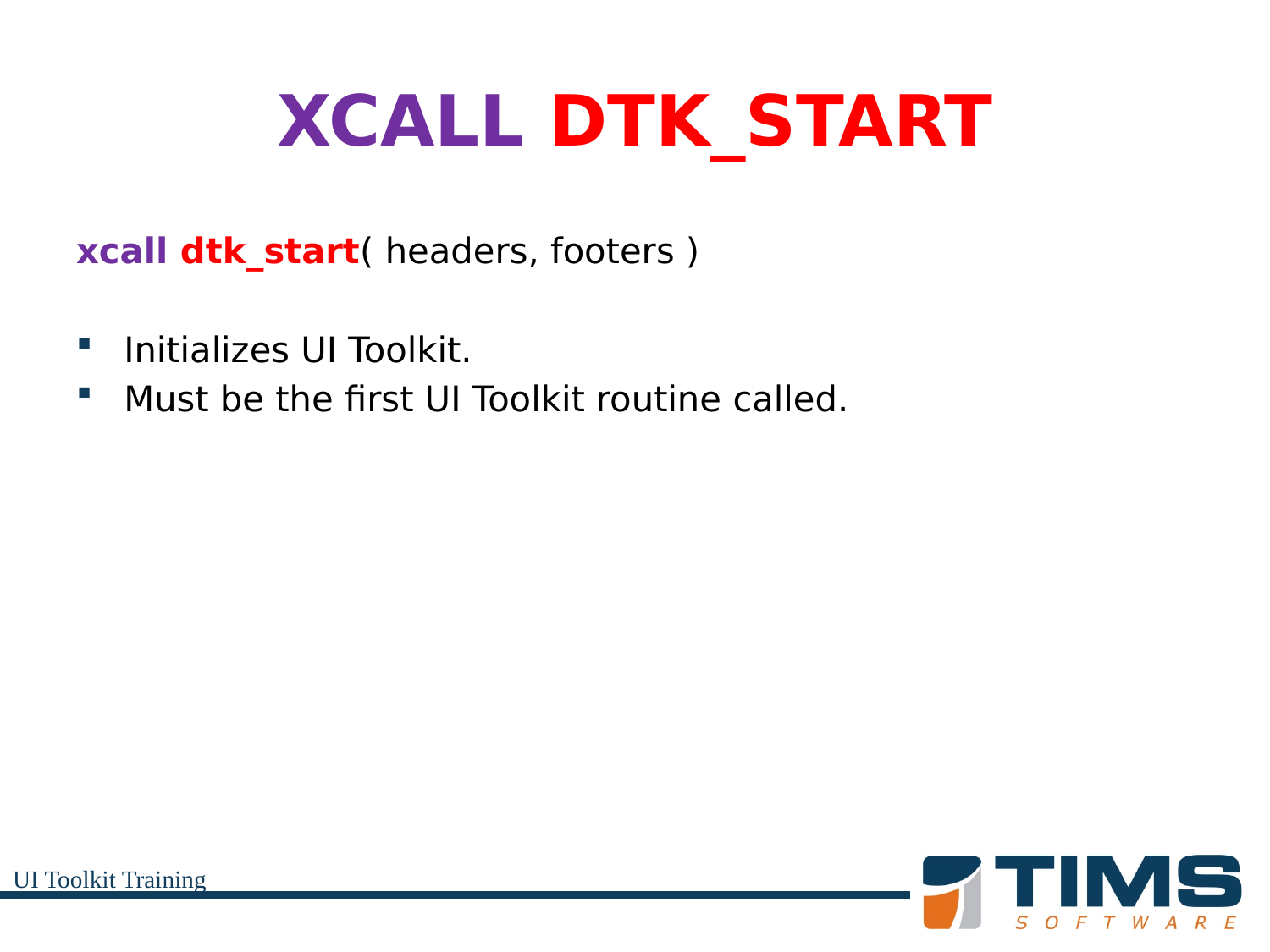

# XCALL DTK_START
xcall dtk_start( headers, footers )

Initializes UI Toolkit.
Must be the first UI Toolkit routine called.
UI Toolkit Training